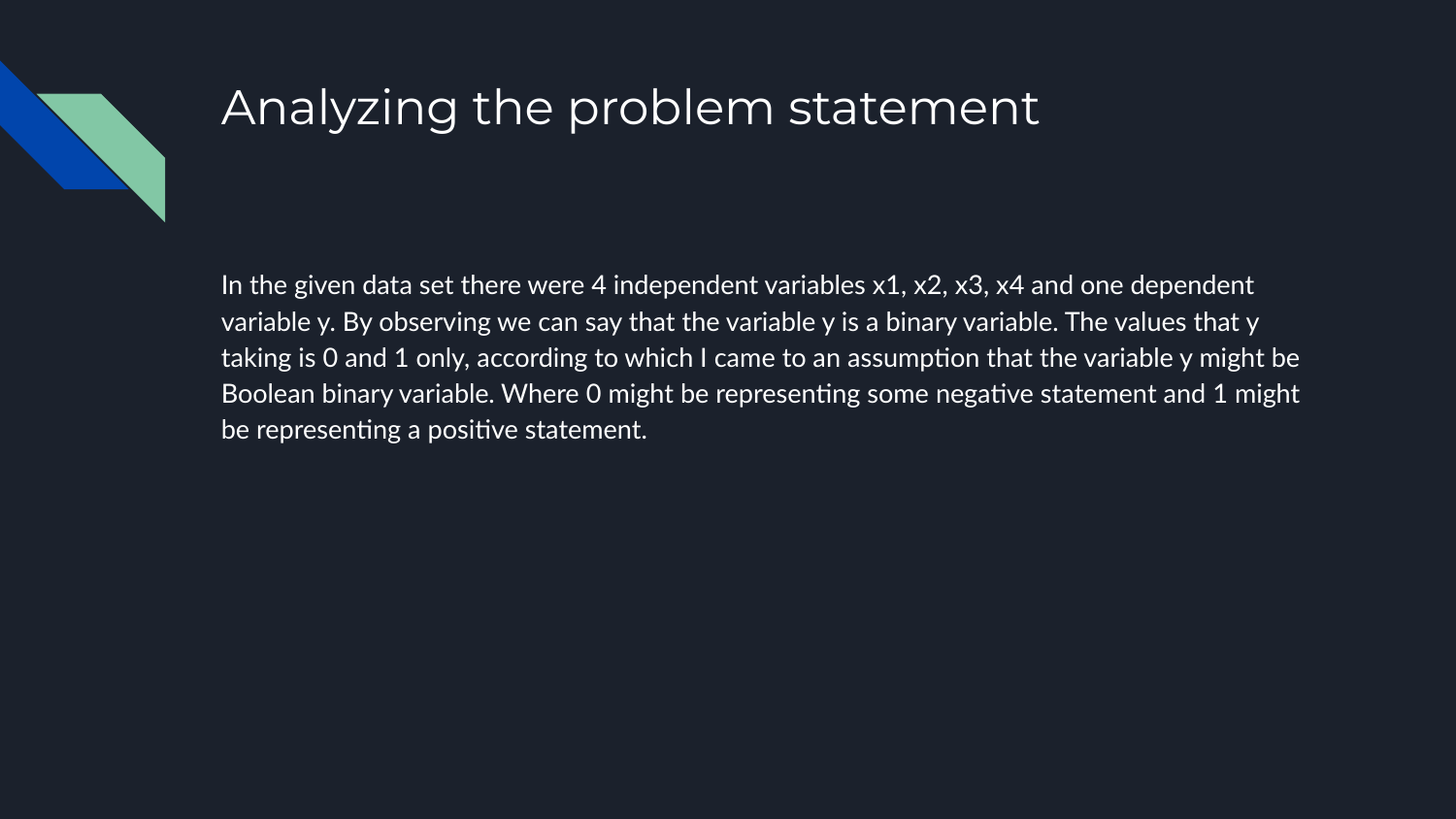

# Analyzing the problem statement
In the given data set there were 4 independent variables x1, x2, x3, x4 and one dependent variable y. By observing we can say that the variable y is a binary variable. The values that y taking is 0 and 1 only, according to which I came to an assumption that the variable y might be Boolean binary variable. Where 0 might be representing some negative statement and 1 might be representing a positive statement.